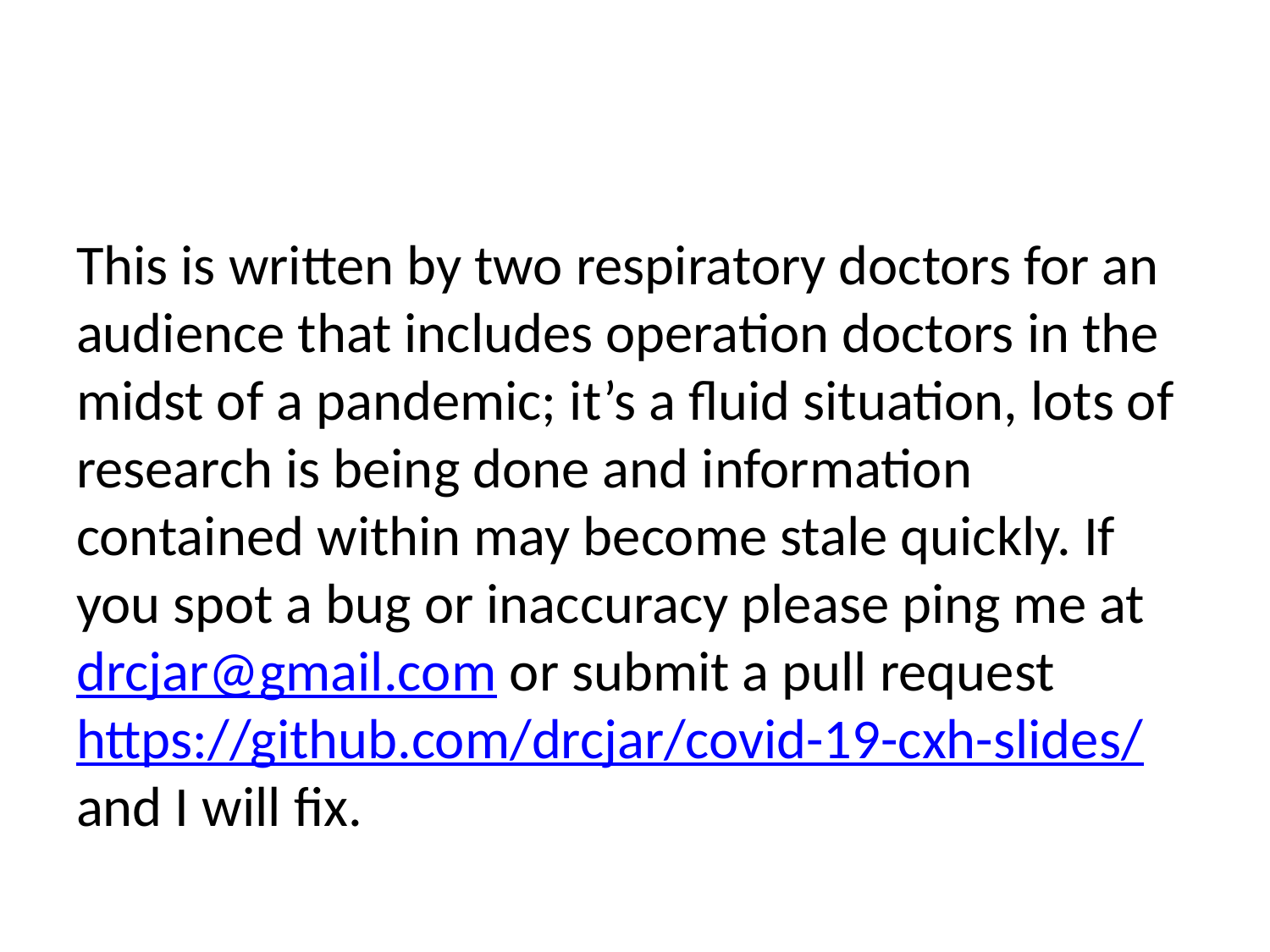

This is written by two respiratory doctors for an audience that includes operation doctors in the midst of a pandemic; it’s a fluid situation, lots of research is being done and information contained within may become stale quickly. If you spot a bug or inaccuracy please ping me at drcjar@gmail.com or submit a pull request https://github.com/drcjar/covid-19-cxh-slides/ and I will fix.